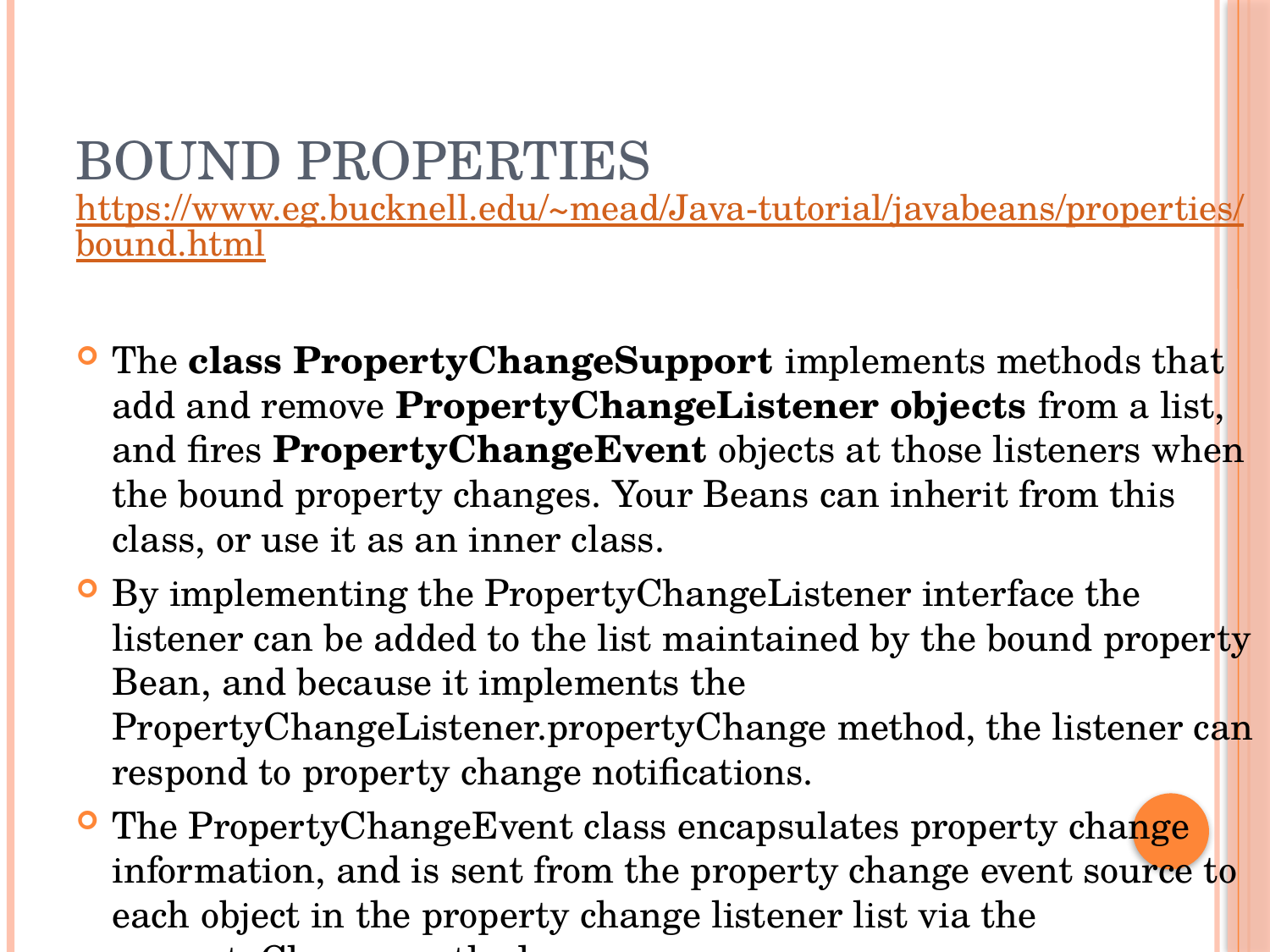

# Bound properties
https://www.eg.bucknell.edu/~mead/Java-tutorial/javabeans/properties/bound.html

The class PropertyChangeSupport implements methods that add and remove PropertyChangeListener objects from a list, and fires PropertyChangeEvent objects at those listeners when the bound property changes. Your Beans can inherit from this class, or use it as an inner class.
By implementing the PropertyChangeListener interface the listener can be added to the list maintained by the bound property Bean, and because it implements the PropertyChangeListener.propertyChange method, the listener can respond to property change notifications.
The PropertyChangeEvent class encapsulates property change information, and is sent from the property change event source to each object in the property change listener list via the propertyChange method.